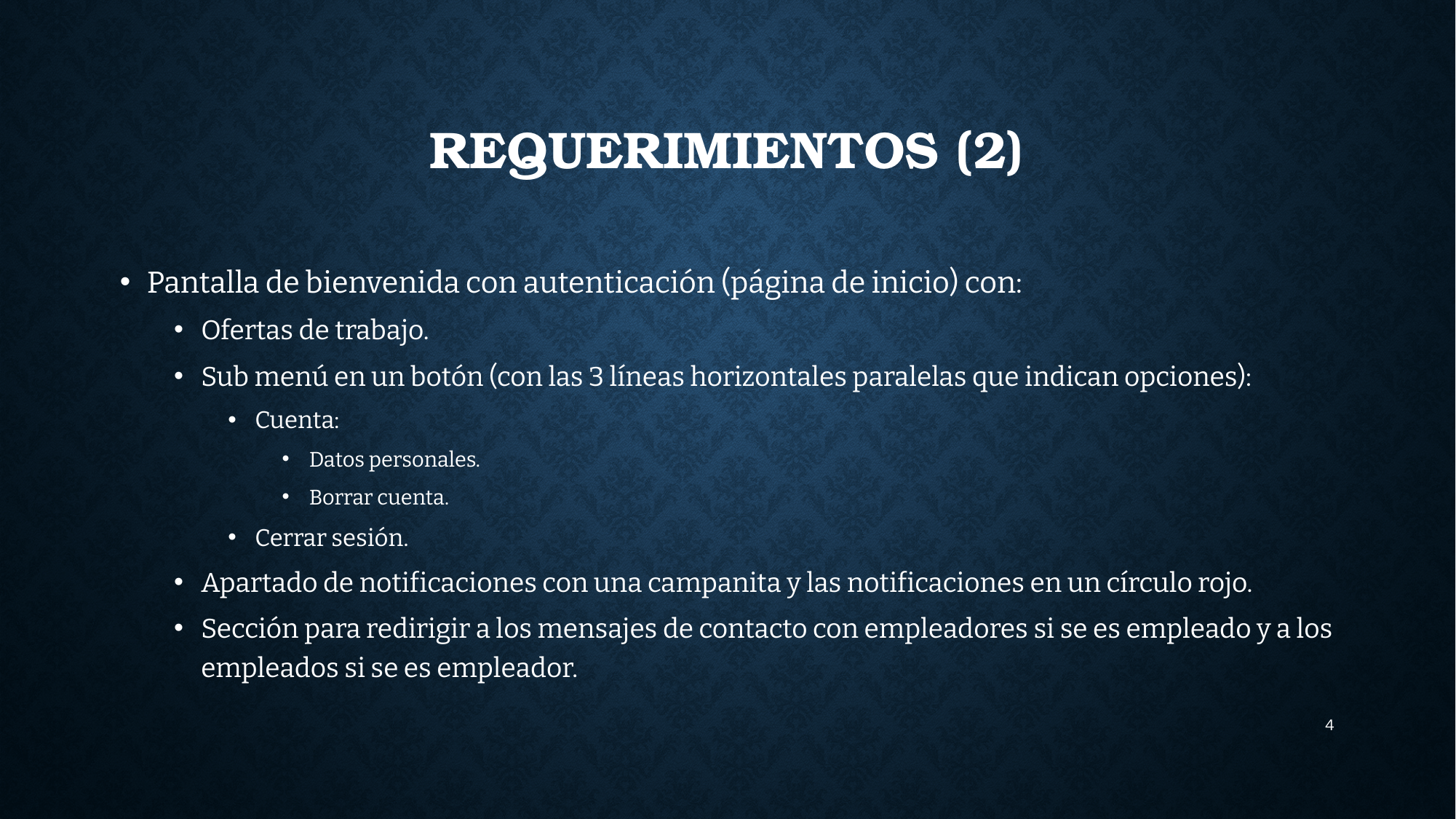

# Requerimientos (2)
Pantalla de bienvenida con autenticación (página de inicio) con:
Ofertas de trabajo.
Sub menú en un botón (con las 3 líneas horizontales paralelas que indican opciones):
Cuenta:
Datos personales.
Borrar cuenta.
Cerrar sesión.
Apartado de notificaciones con una campanita y las notificaciones en un círculo rojo.
Sección para redirigir a los mensajes de contacto con empleadores si se es empleado y a los empleados si se es empleador.

4